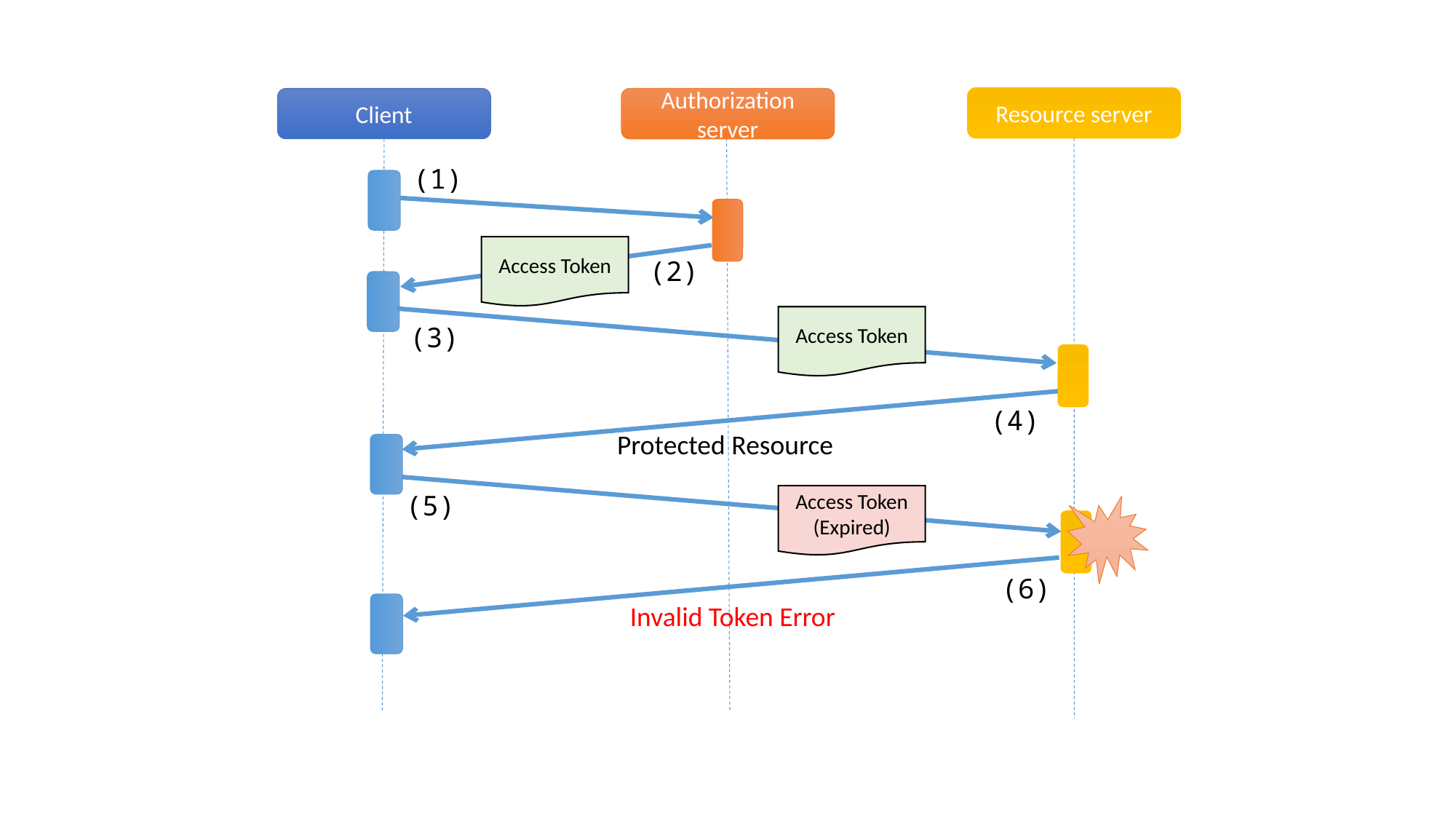

Resource server
Client
Authorization server
(1)

Access Token
(2)

Access Token
(3)

(4)
Protected Resource

(5)
Access Token
(Expired)

(6)
Invalid Token Error